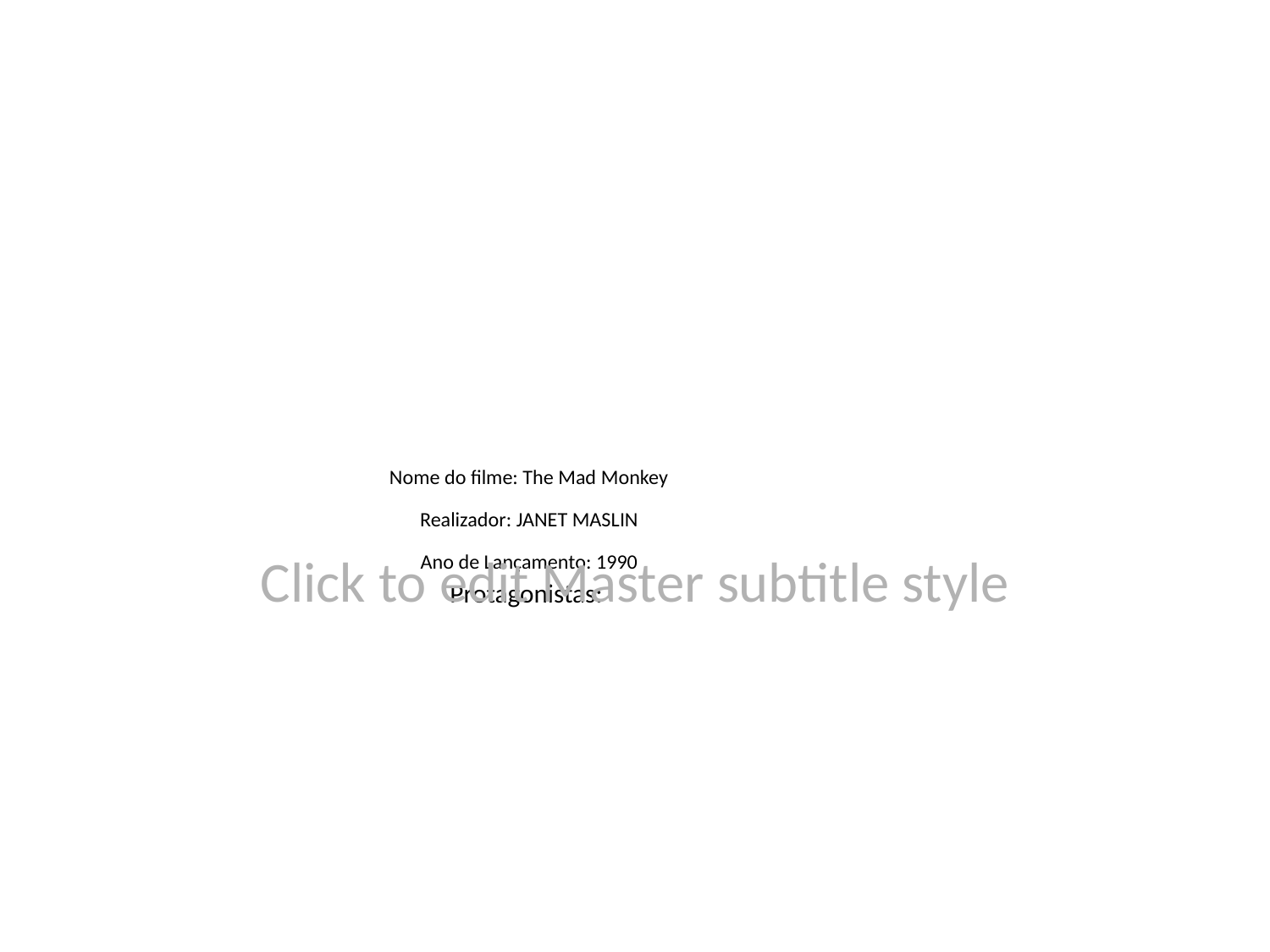

# Nome do filme: The Mad Monkey
Realizador: JANET MASLIN
Ano de Lançamento: 1990
Protagonistas:
Click to edit Master subtitle style